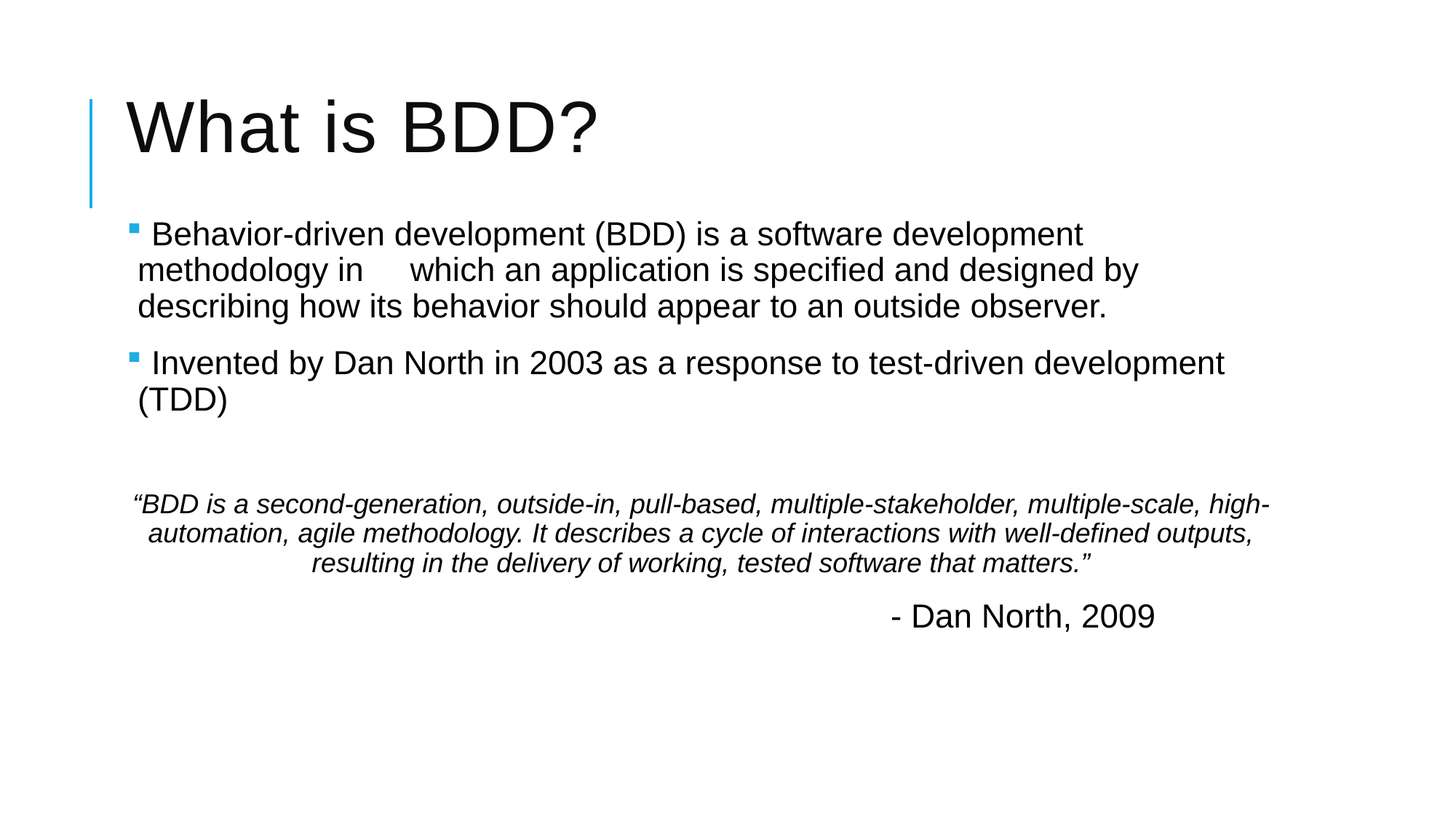

# What is BDD?
 Behavior-driven development (BDD) is a software development methodology in     which an application is specified and designed by describing how its behavior should appear to an outside observer.
 Invented by Dan North in 2003 as a response to test-driven development (TDD)

“BDD is a second-generation, outside-in, pull-based, multiple-stakeholder, multiple-scale, high-automation, agile methodology. It describes a cycle of interactions with well-defined outputs, resulting in the delivery of working, tested software that matters.”
							- Dan North, 2009